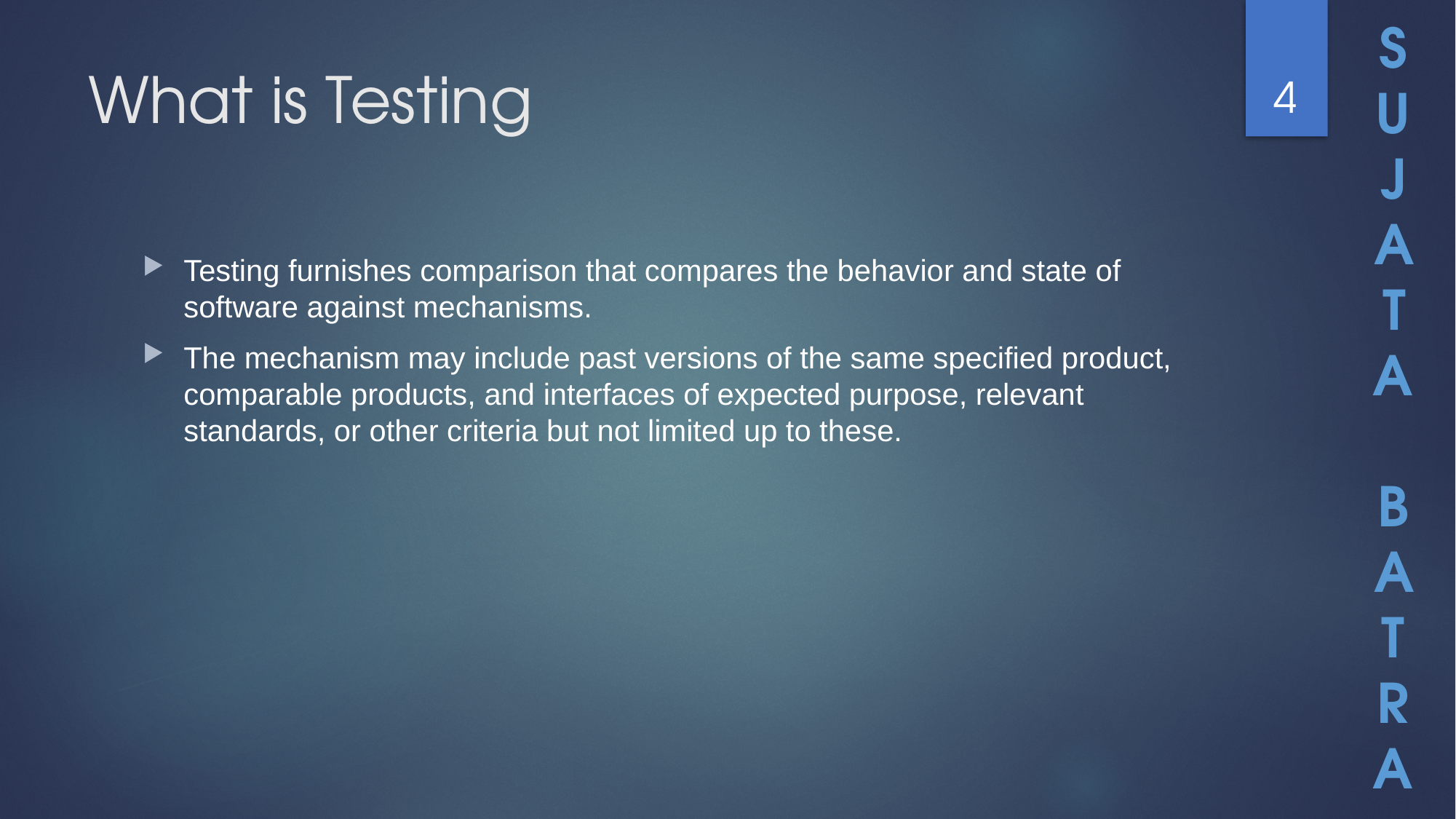

4
# What is Testing
Testing furnishes comparison that compares the behavior and state of software against mechanisms.
The mechanism may include past versions of the same specified product, comparable products, and interfaces of expected purpose, relevant standards, or other criteria but not limited up to these.